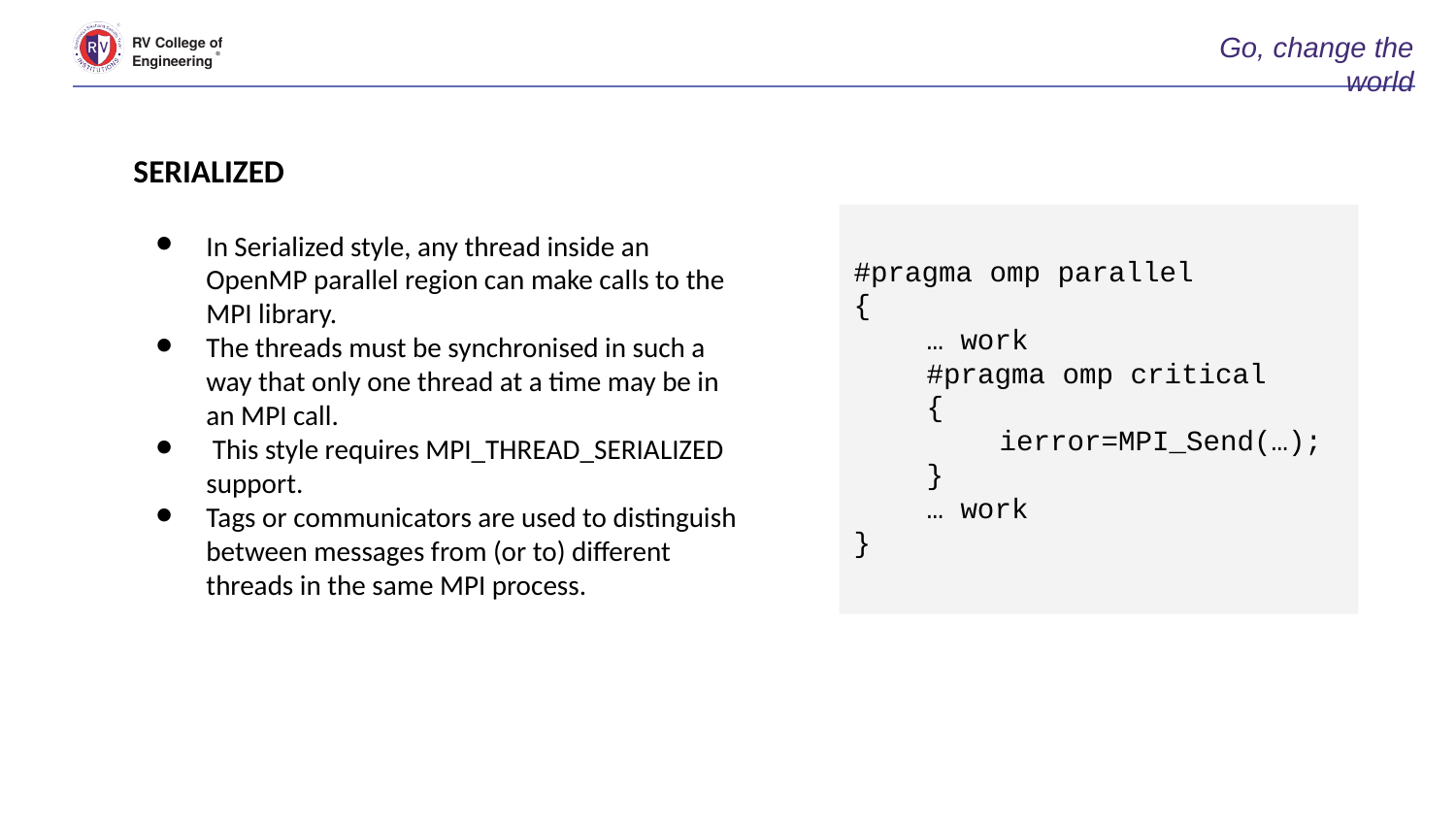

# Go, change the world
RV College of
Engineering

SERIALIZED

In Serialized style, any thread inside an OpenMP parallel region can make calls to the MPI library.
The threads must be synchronised in such a way that only one thread at a time may be in an MPI call.
 This style requires MPI_THREAD_SERIALIZED support.
Tags or communicators are used to distinguish between messages from (or to) different threads in the same MPI process.

#pragma omp parallel
{
… work
#pragma omp critical
{
ierror=MPI_Send(…);
}
… work
}